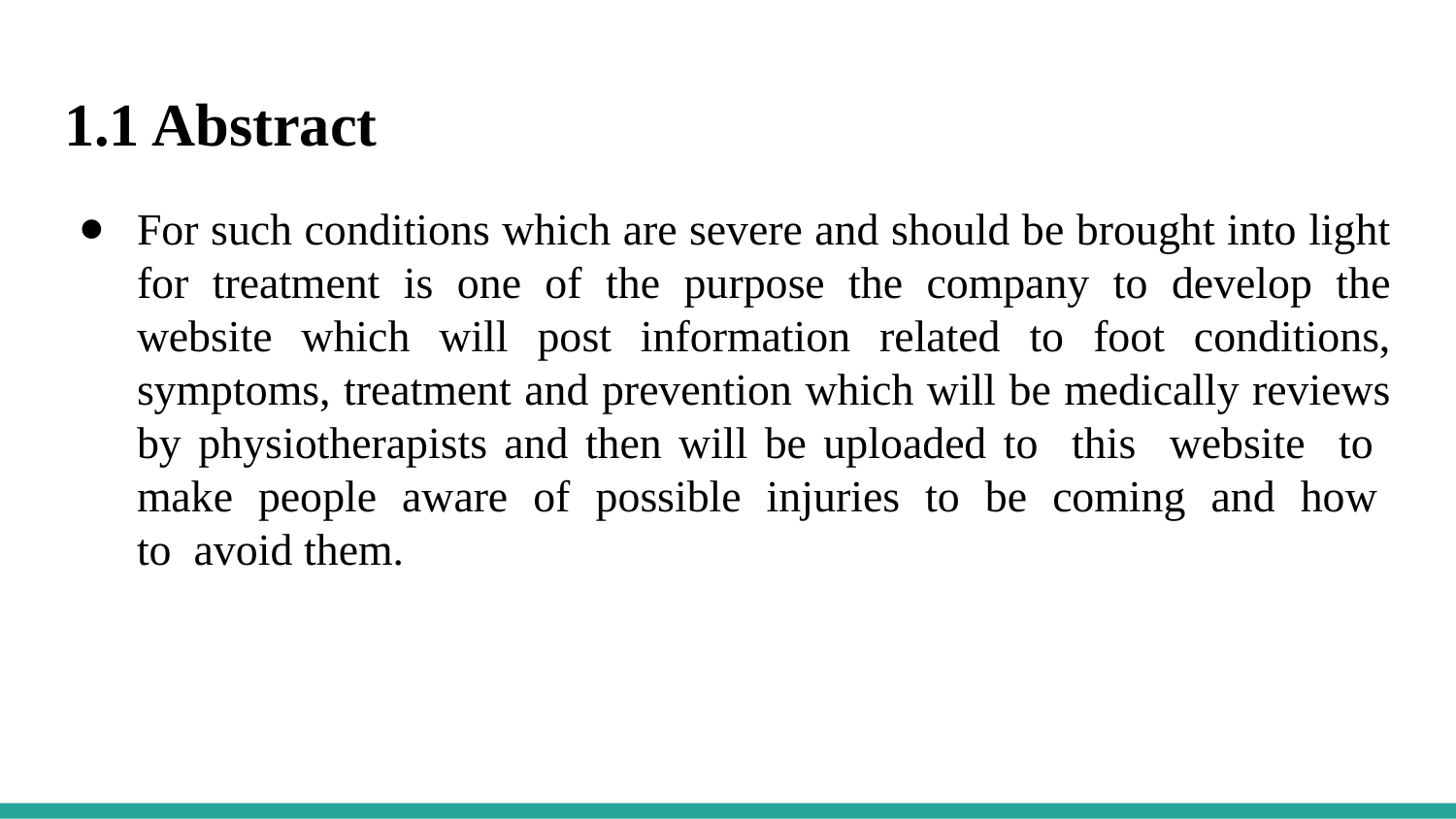

# 1.1 Abstract
For such conditions which are severe and should be brought into light for treatment is one of the purpose the company to develop the website which will post information related to foot conditions, symptoms, treatment and prevention which will be medically reviews by physiotherapists and then will be uploaded to  this  website  to  make  people  aware  of  possible  injuries  to  be  coming  and  how  to  avoid them.